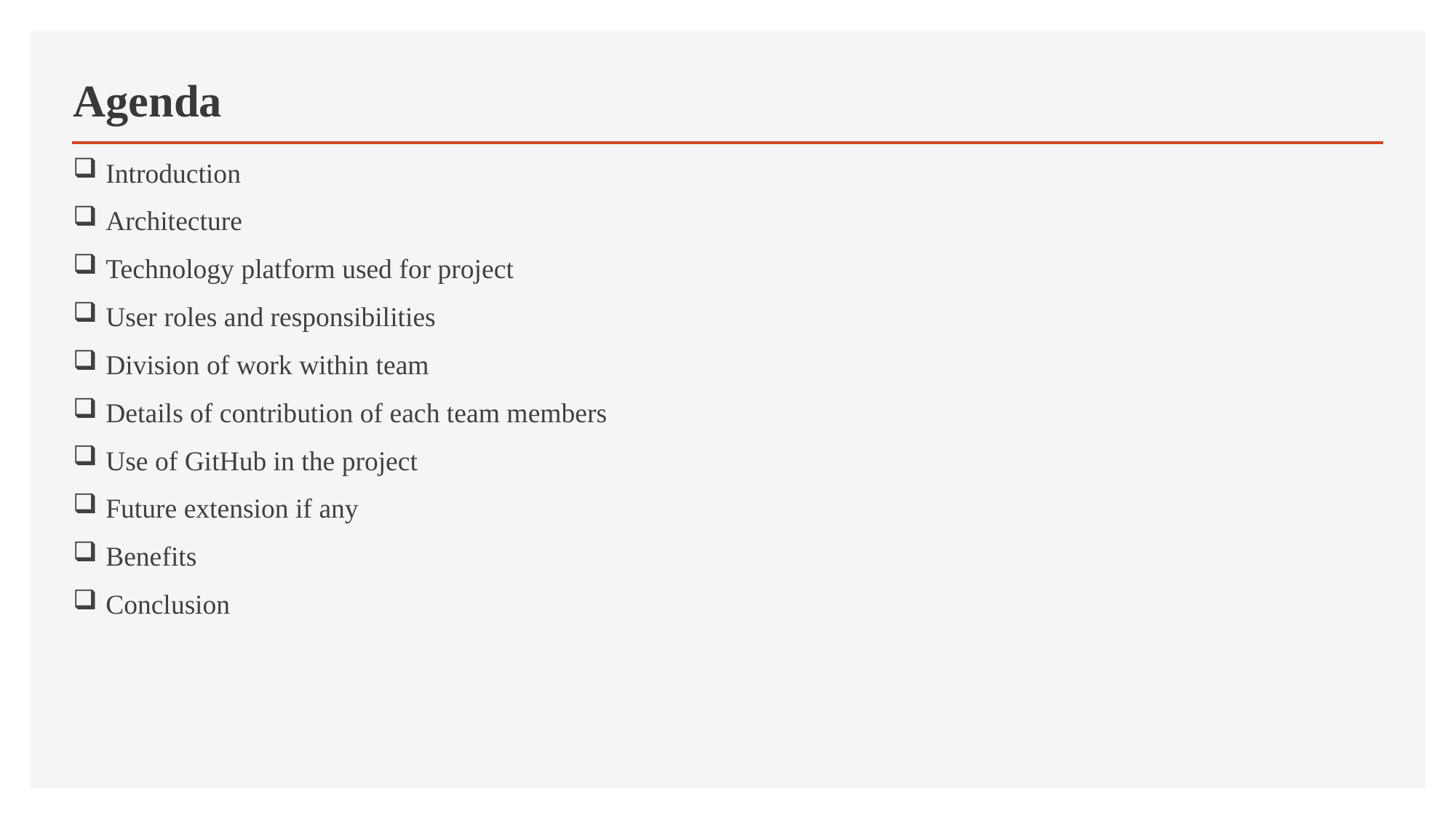

# Agenda
 Introduction​
 Architecture
 Technology platform used for project
 User roles and responsibilities
 Division of work within team
 Details of contribution of each team members
 Use of GitHub in the project
 Future extension if any
 Benefits
 Conclusion